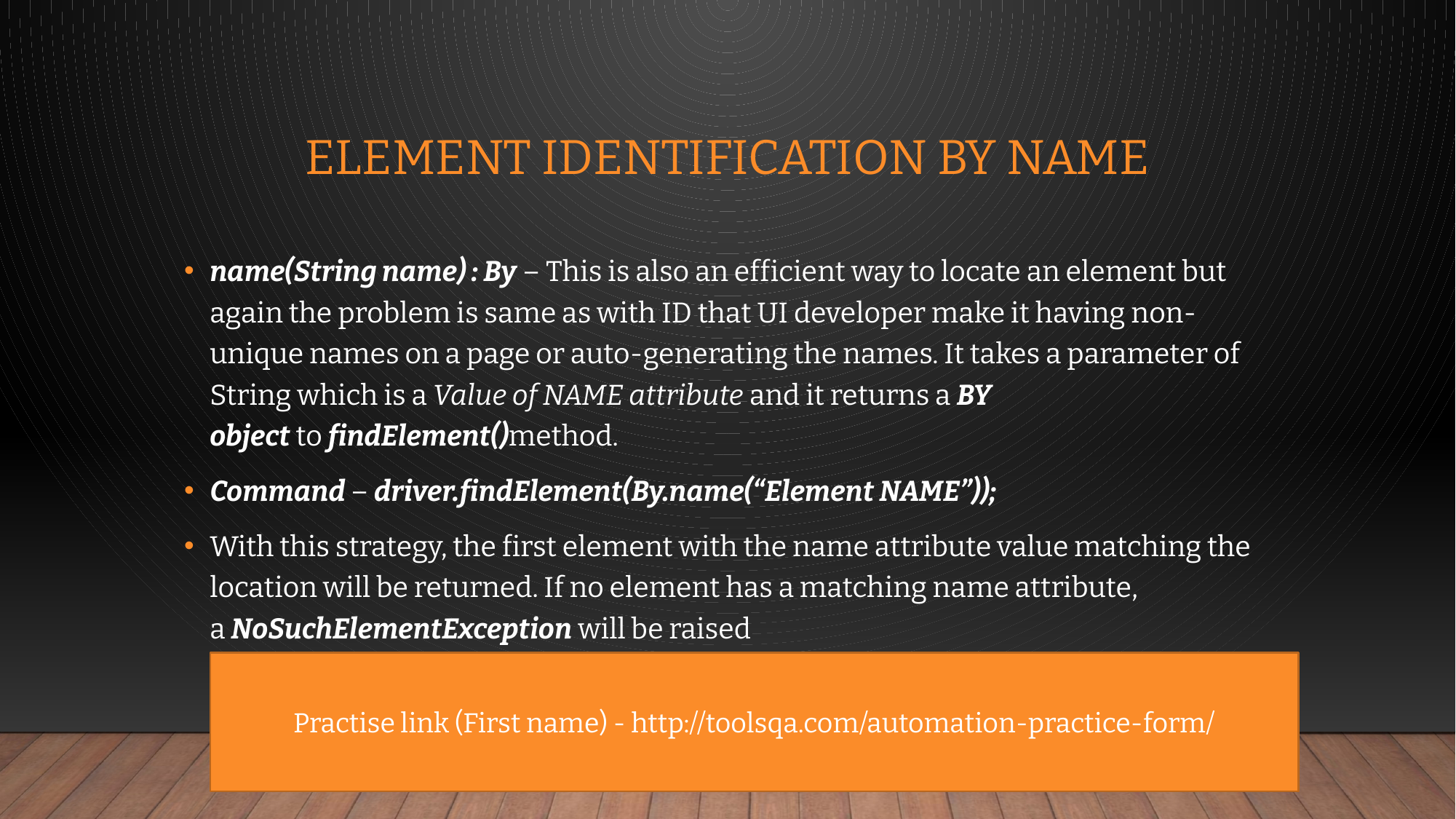

# Element identification By name
name(String name) : By – This is also an efficient way to locate an element but again the problem is same as with ID that UI developer make it having non-unique names on a page or auto-generating the names. It takes a parameter of String which is a Value of NAME attribute and it returns a BY object to findElement()method.
Command – driver.findElement(By.name(“Element NAME”));
With this strategy, the first element with the name attribute value matching the location will be returned. If no element has a matching name attribute, a NoSuchElementException will be raised

Practise link (First name) - http://toolsqa.com/automation-practice-form/